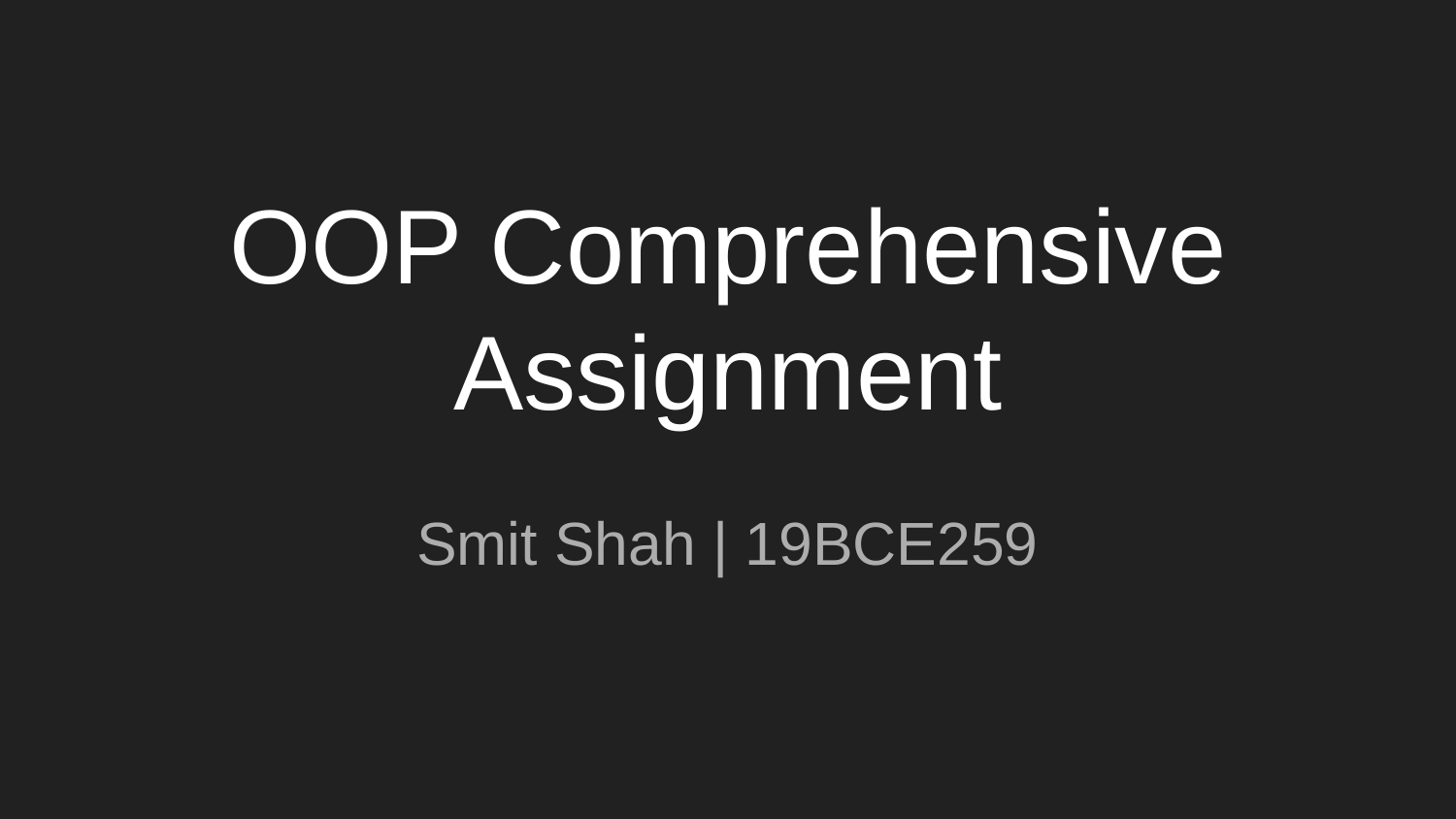

# OOP Comprehensive Assignment
Smit Shah | 19BCE259